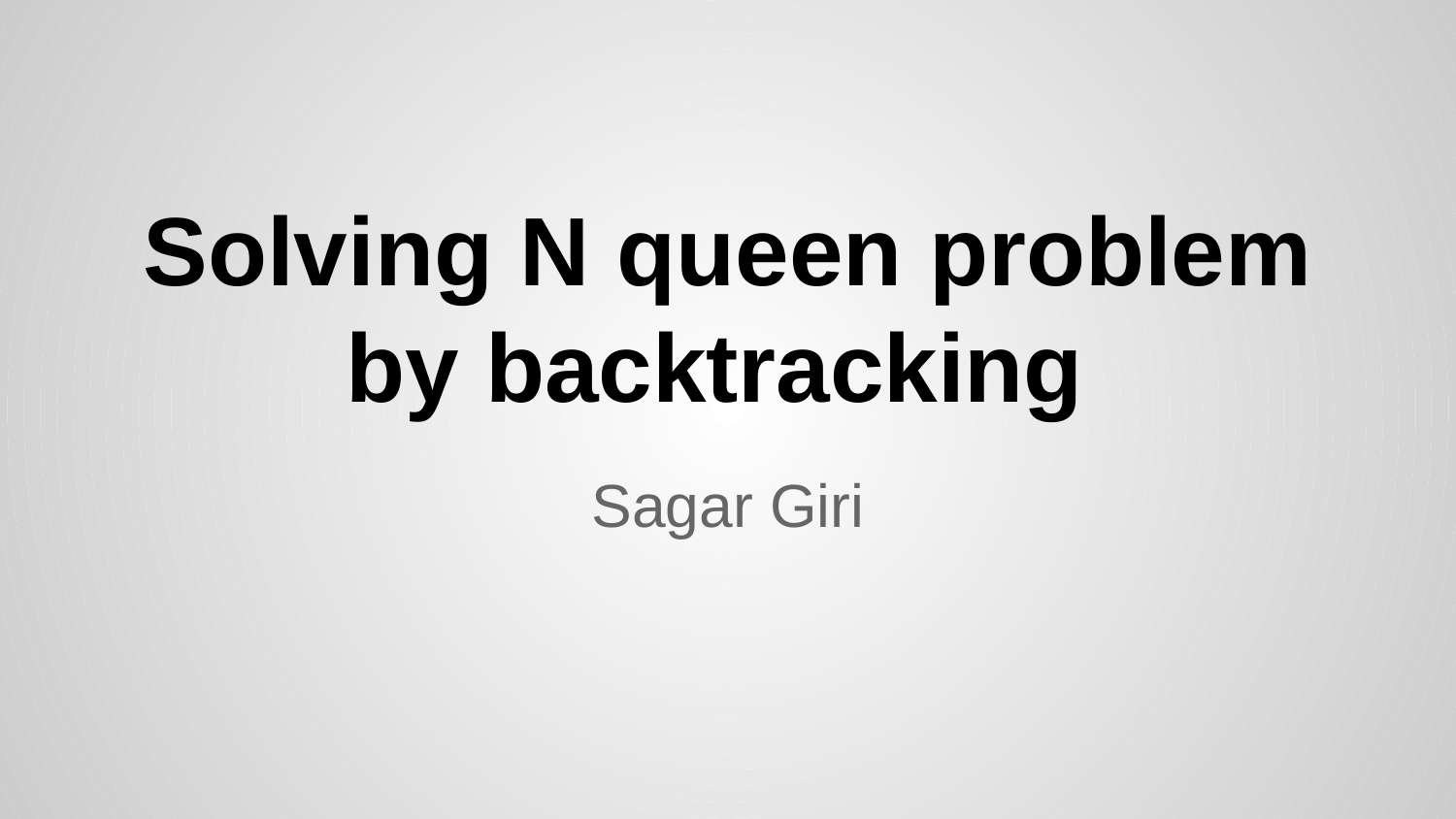

# Solving N queen problem by backtracking
Sagar Giri